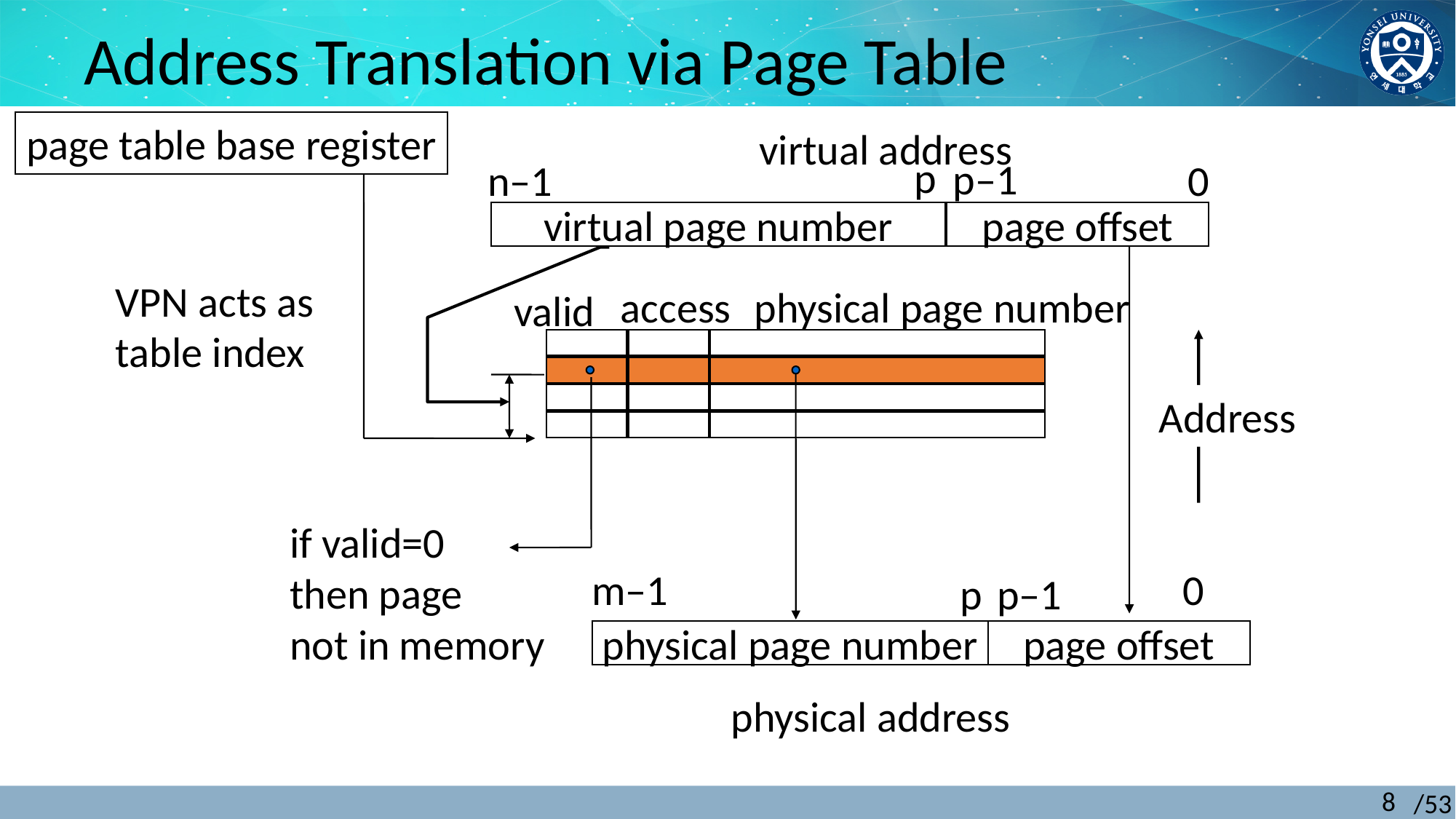

# Address Translation via Page Table
page table base register
virtual address
p
p–1
0
n–1

virtual page number
page offset

VPN acts as
table index
access
physical page number
valid

Address

if valid=0
then page
not in memory

0
m–1
p
p–1
physical page number
page offset
physical address
8